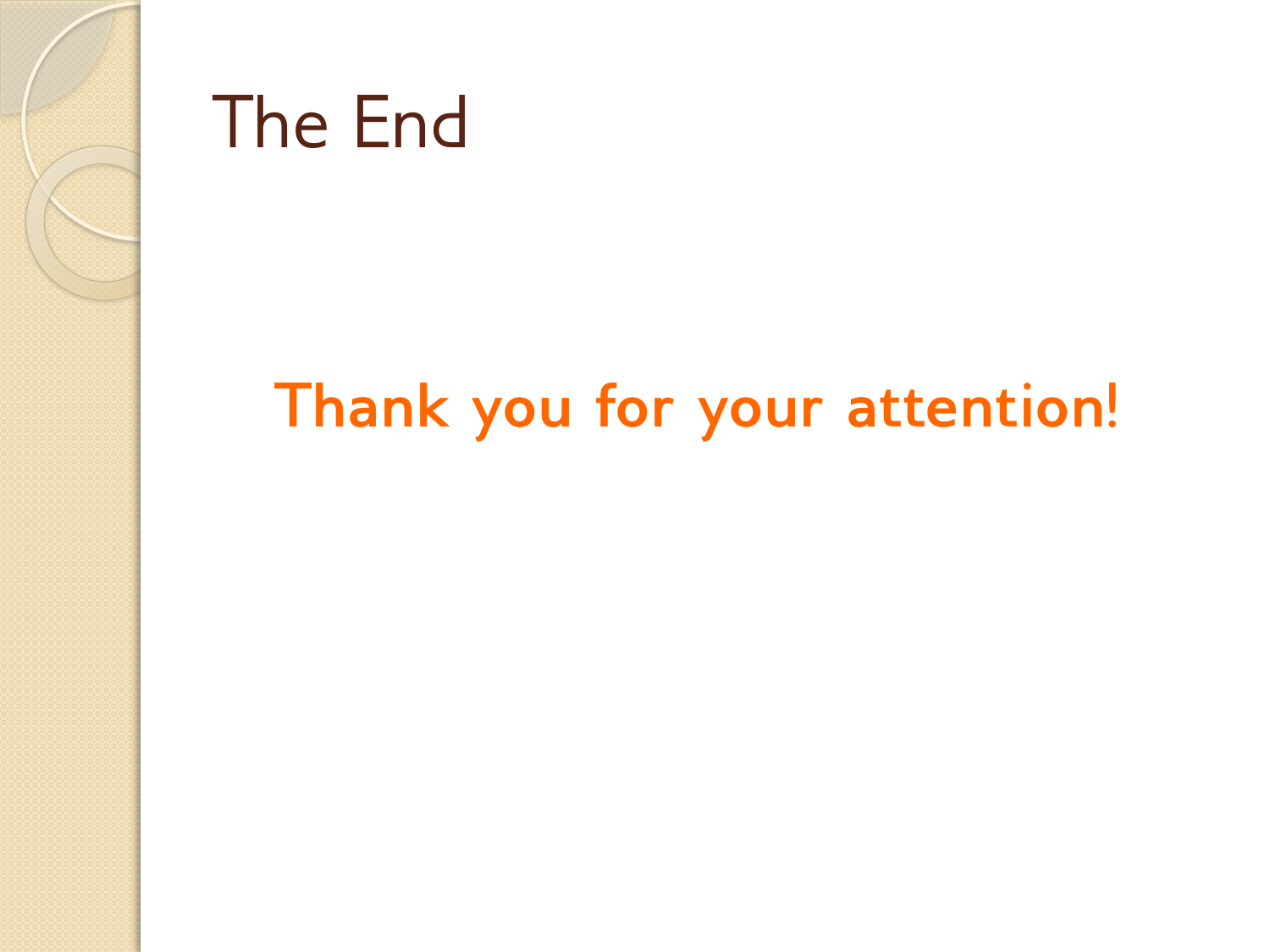

# The End

   Thank you for your attention!